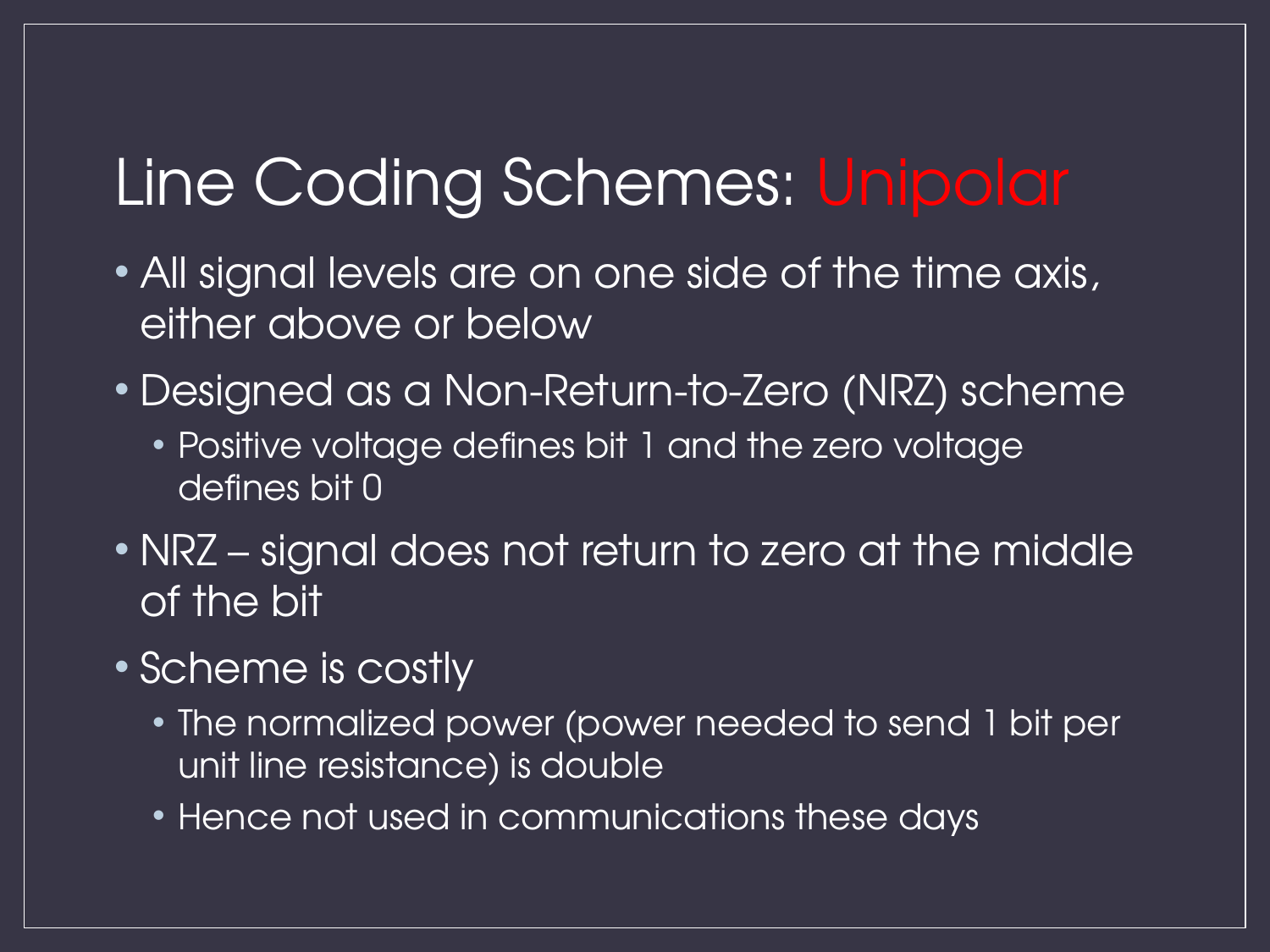

# Line Coding Schemes: Unipolar
All signal levels are on one side of the time axis, either above or below
Designed as a Non-Return-to-Zero (NRZ) scheme
Positive voltage defines bit 1 and the zero voltage defines bit 0
NRZ – signal does not return to zero at the middle of the bit
Scheme is costly
The normalized power (power needed to send 1 bit per unit line resistance) is double
Hence not used in communications these days